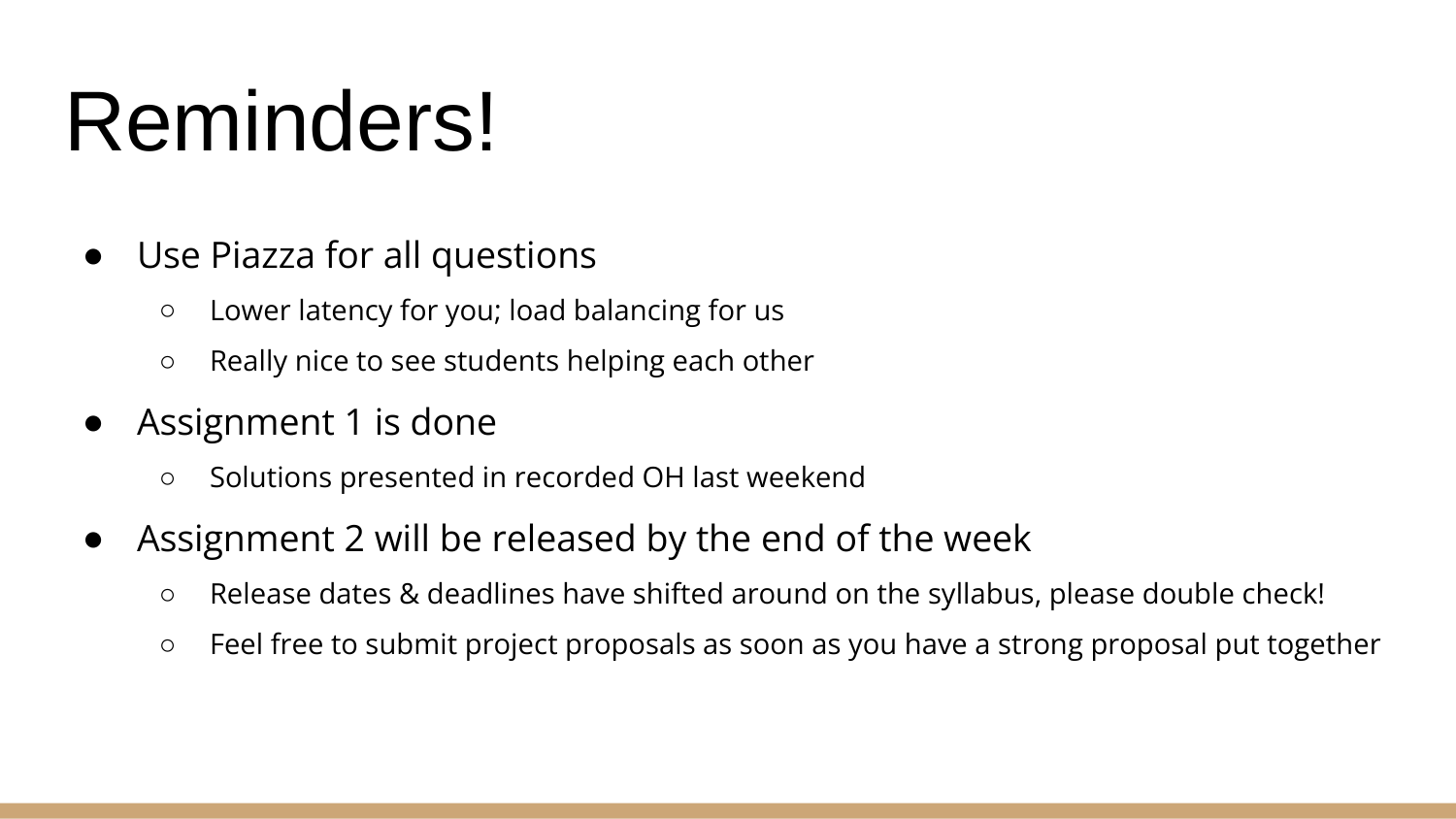

# Reminders!
Use Piazza for all questions
Lower latency for you; load balancing for us
Really nice to see students helping each other
Assignment 1 is done
Solutions presented in recorded OH last weekend
Assignment 2 will be released by the end of the week
Release dates & deadlines have shifted around on the syllabus, please double check!
Feel free to submit project proposals as soon as you have a strong proposal put together